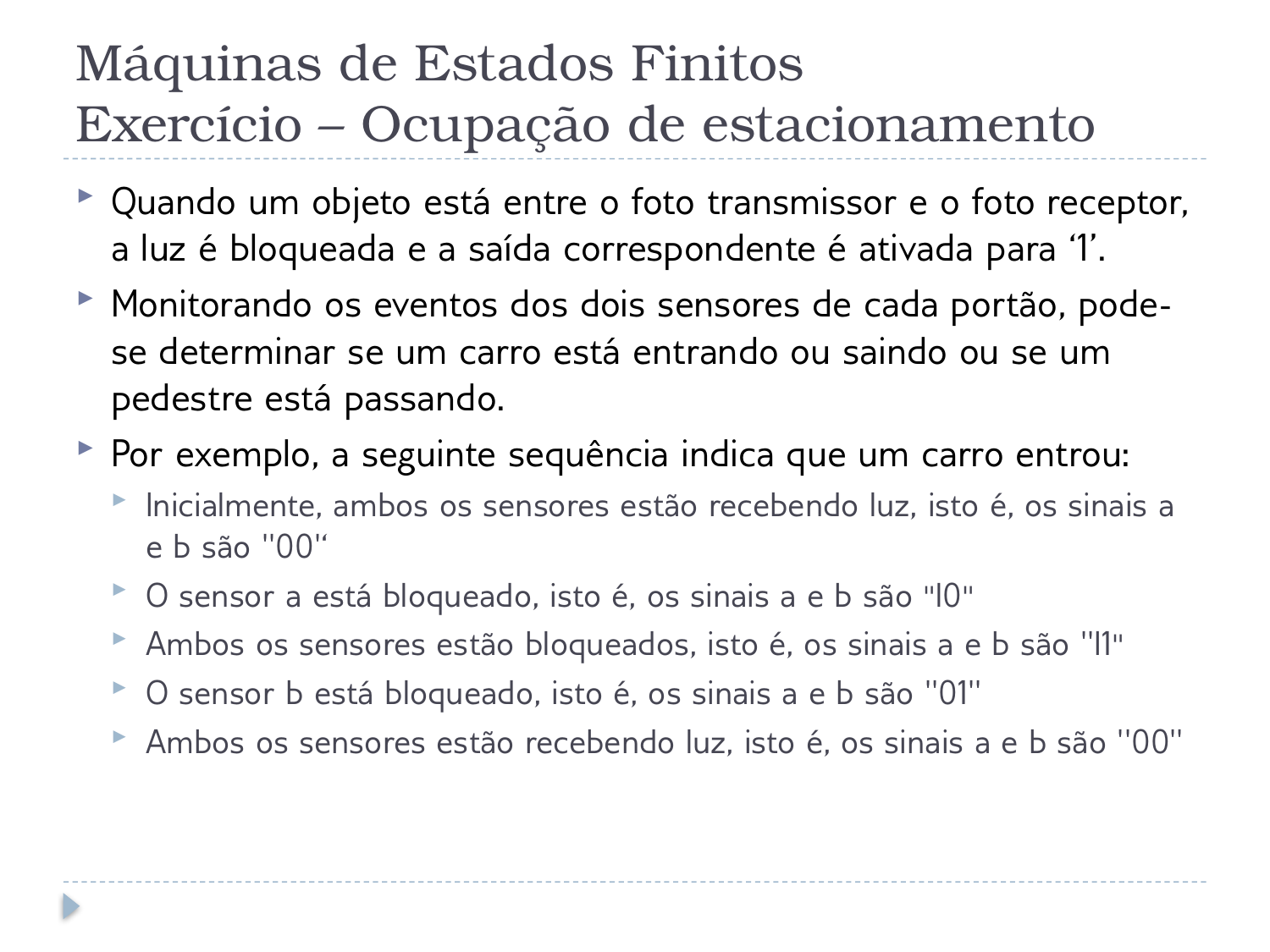

# Máquinas de Estados Finitos Exercício – Ocupação de estacionamento
Quando um objeto está entre o foto transmissor e o foto receptor, a luz é bloqueada e a saída correspondente é ativada para ‘1’.
Monitorando os eventos dos dois sensores de cada portão, pode-se determinar se um carro está entrando ou saindo ou se um pedestre está passando.
Por exemplo, a seguinte sequência indica que um carro entrou:
Inicialmente, ambos os sensores estão recebendo luz, isto é, os sinais a e b são ''00'‘
O sensor a está bloqueado, isto é, os sinais a e b são "l0"
Ambos os sensores estão bloqueados, isto é, os sinais a e b são ''I1"
O sensor b está bloqueado, isto é, os sinais a e b são ''01''
Ambos os sensores estão recebendo luz, isto é, os sinais a e b são ''00''